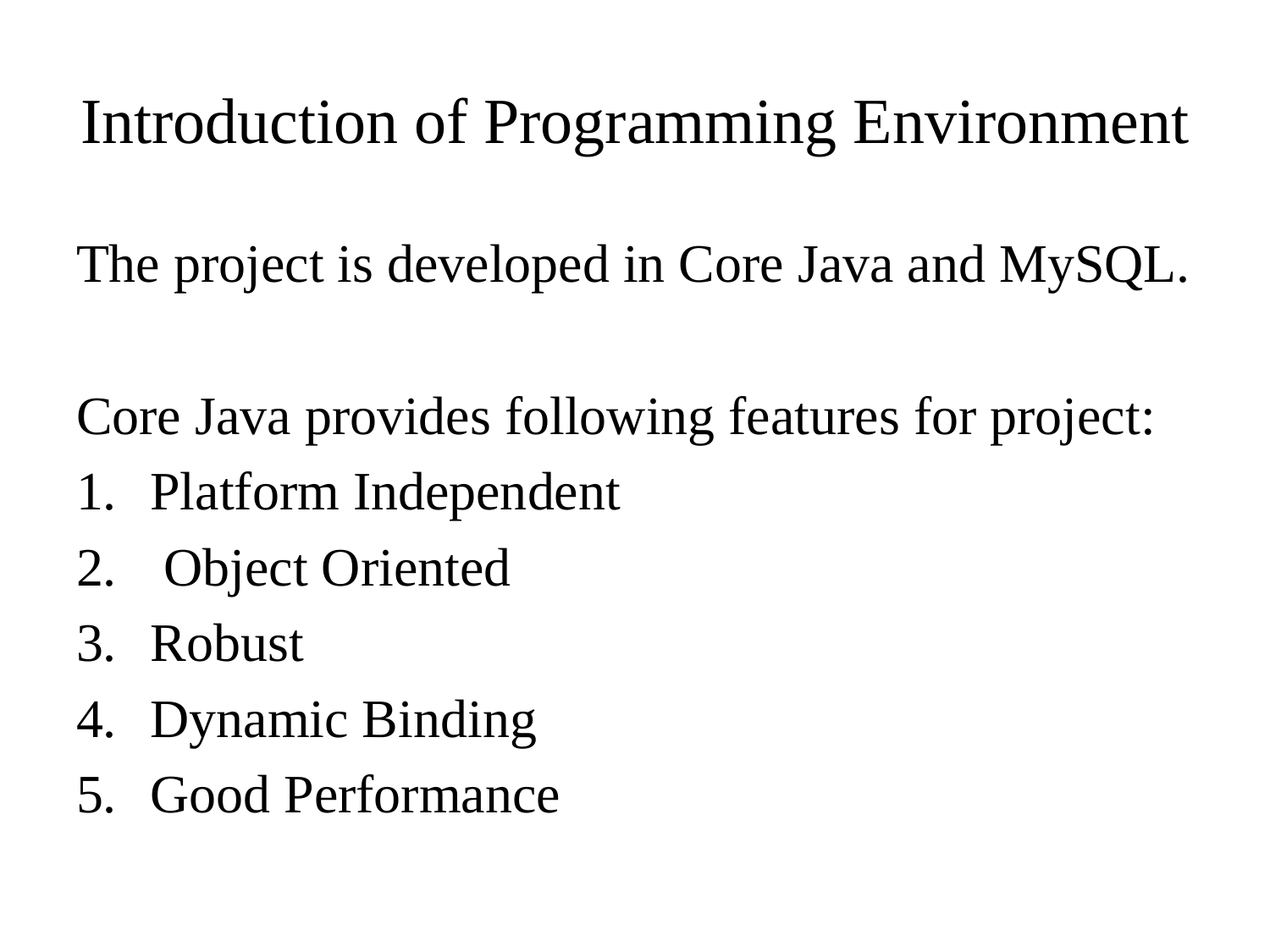

# Introduction of Programming Environment
The project is developed in Core Java and MySQL.

Core Java provides following features for project:
Platform Independent
 Object Oriented
Robust
Dynamic Binding
Good Performance